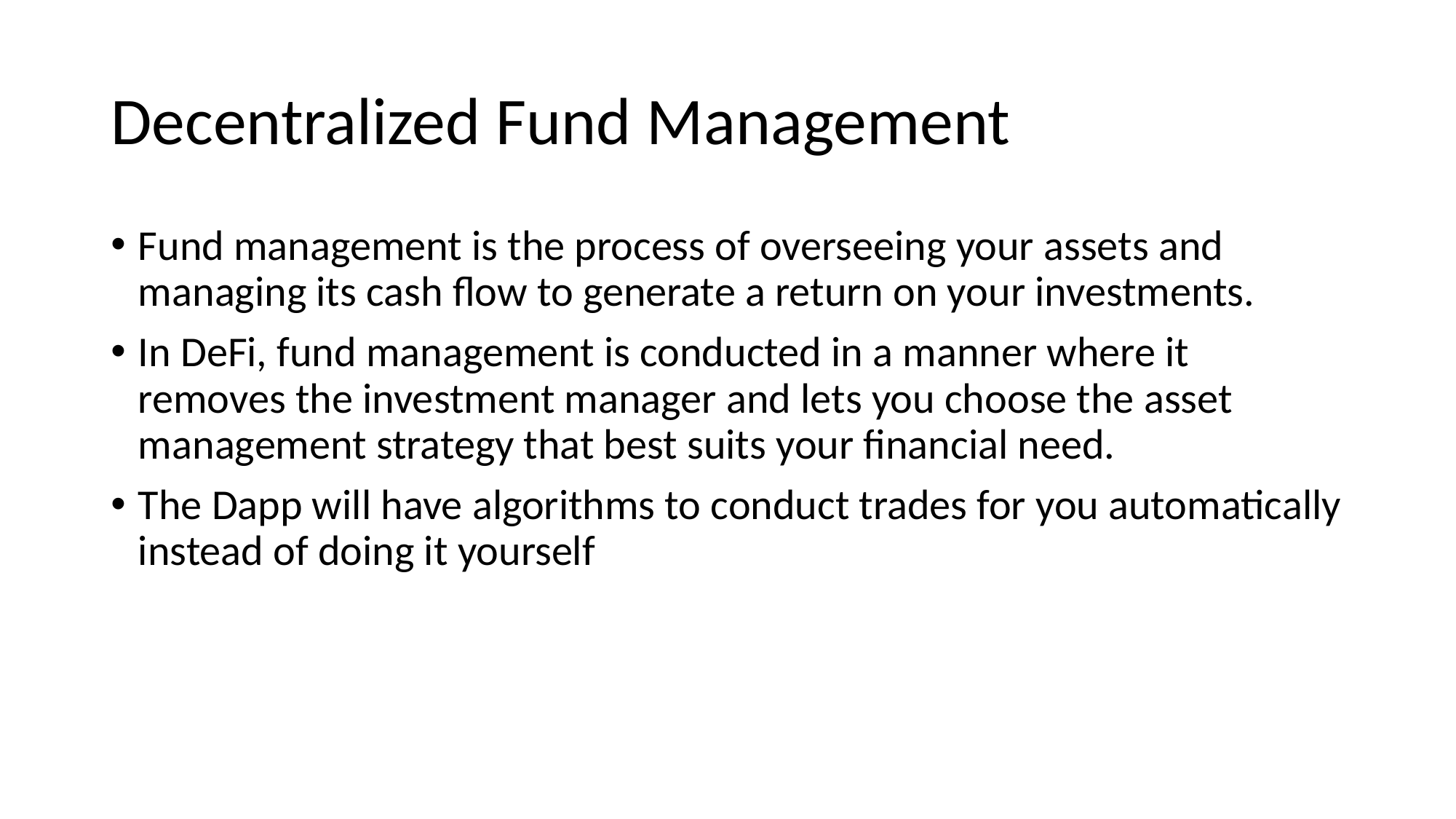

# Decentralized Fund Management
Fund management is the process of overseeing your assets and managing its cash flow to generate a return on your investments.
In DeFi, fund management is conducted in a manner where it removes the investment manager and lets you choose the asset management strategy that best suits your financial need.
The Dapp will have algorithms to conduct trades for you automatically instead of doing it yourself